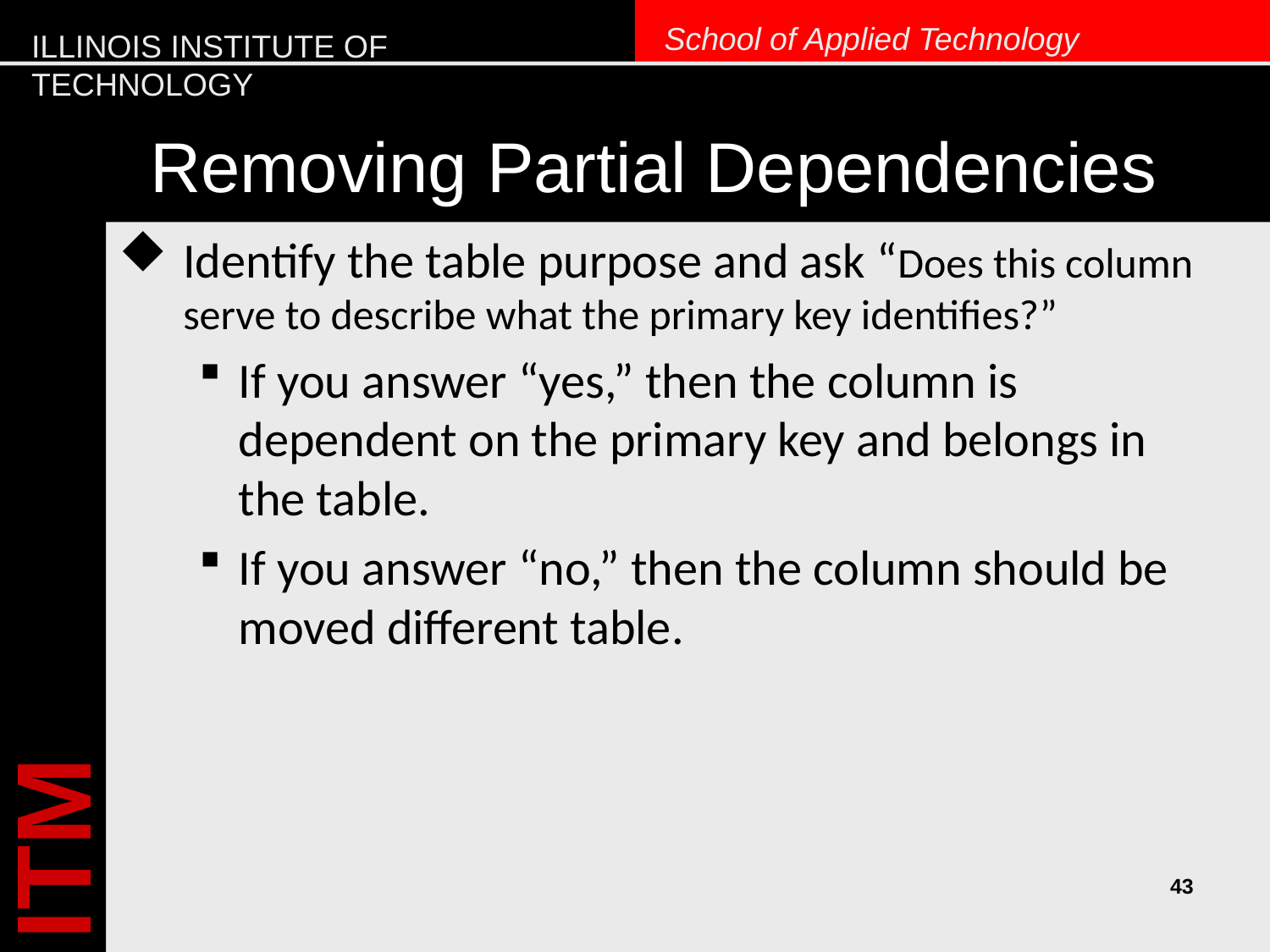

# Removing Partial Dependencies
Identify the table purpose and ask “Does this column serve to describe what the primary key identifies?”
If you answer “yes,” then the column is dependent on the primary key and belongs in the table.
If you answer “no,” then the column should be moved different table.

43